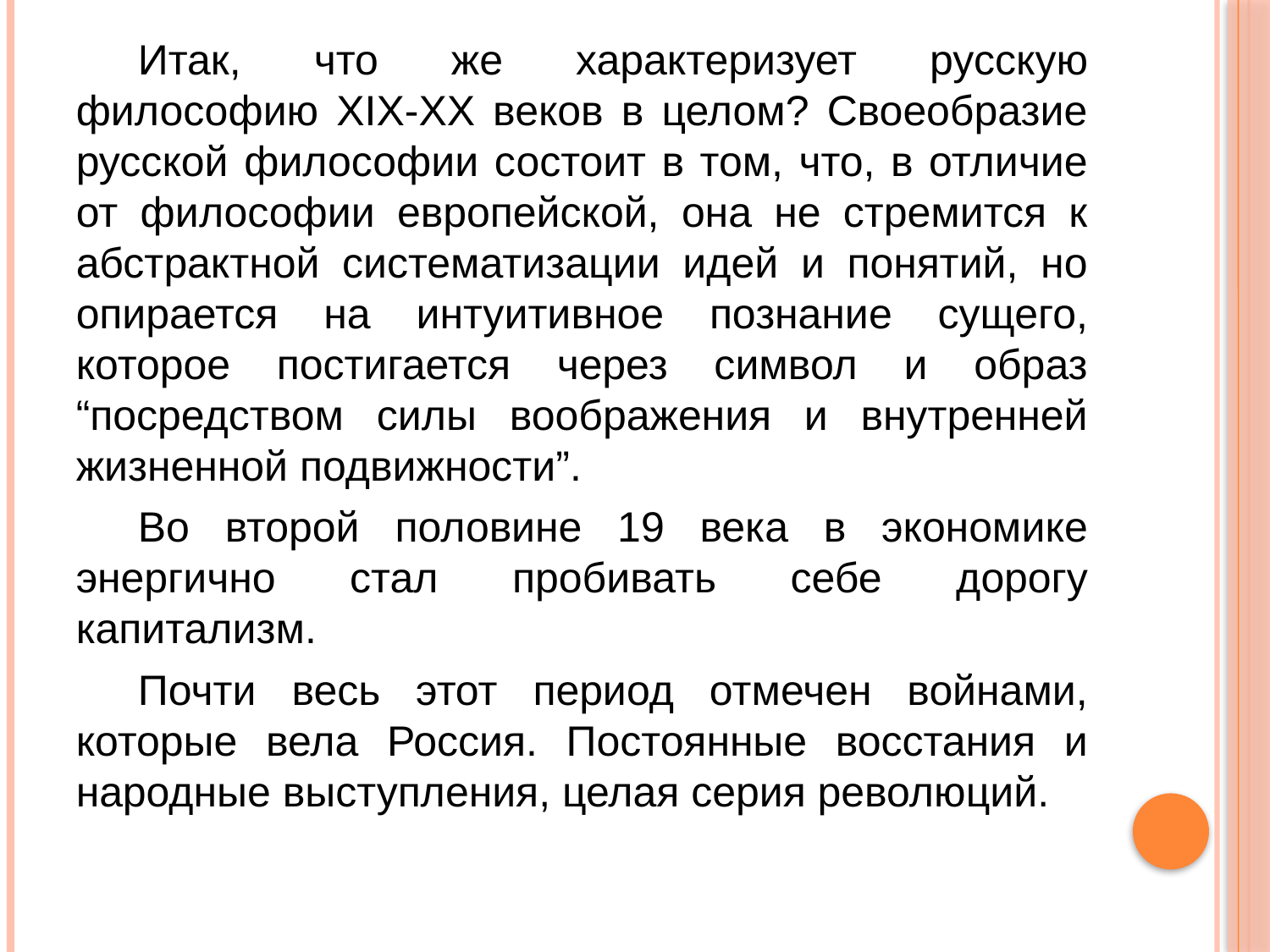

Итак, что же характеризует русскую философию ХIХ-ХХ веков в целом? Своеобразие русской философии состоит в том, что, в отличие от философии европейской, она не стремится к абстрактной систематизации идей и понятий, но опирается на интуитивное познание сущего, которое постигается через символ и образ “посредством силы воображения и внутренней жизненной подвижности”.
Во второй половине 19 века в экономике энергично стал пробивать себе дорогу капитализм.
Почти весь этот период отмечен войнами, которые вела Россия. Постоянные восстания и народные выступления, целая серия революций.